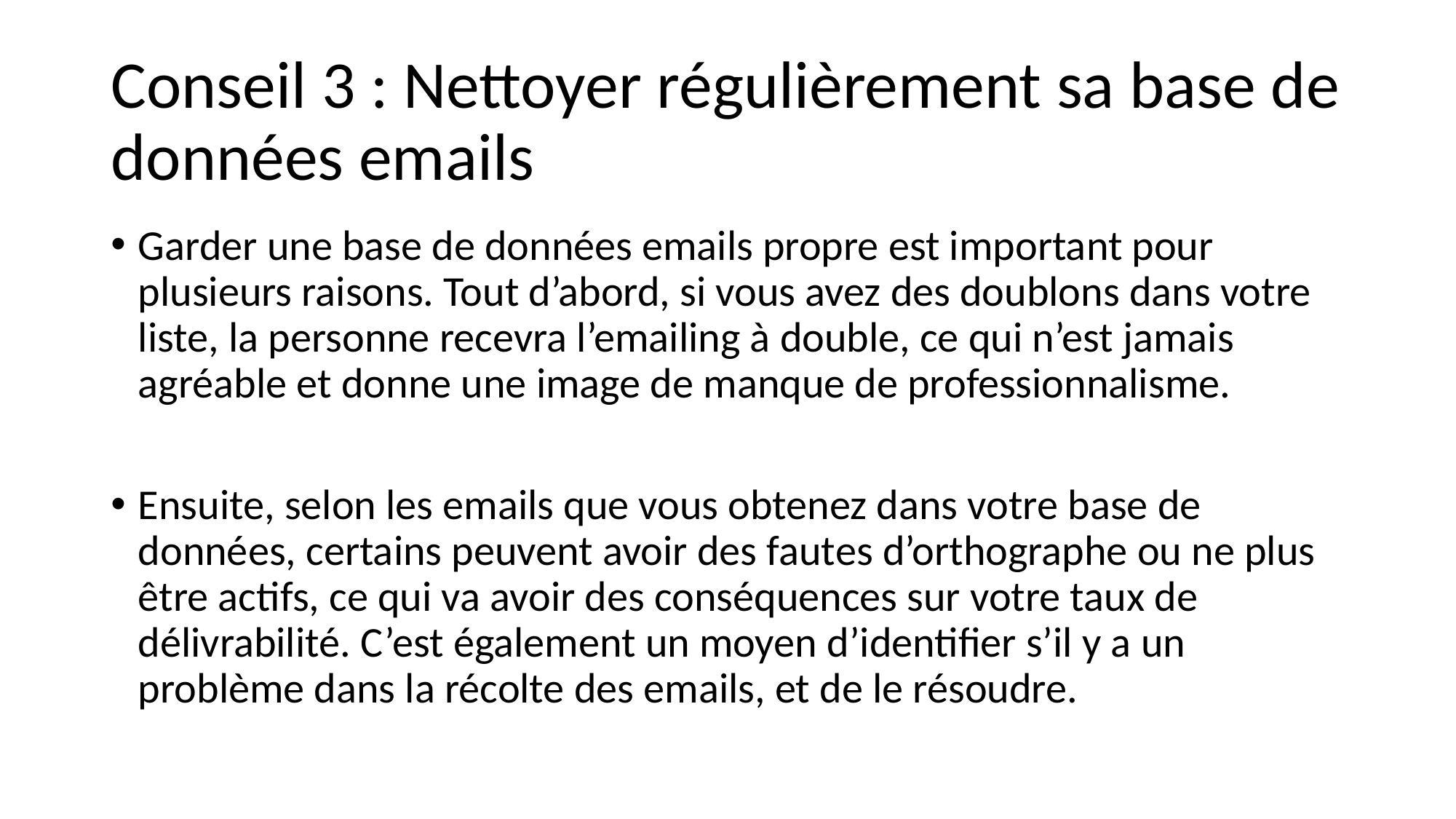

# Conseil 3 : Nettoyer régulièrement sa base de données emails
Garder une base de données emails propre est important pour plusieurs raisons. Tout d’abord, si vous avez des doublons dans votre liste, la personne recevra l’emailing à double, ce qui n’est jamais agréable et donne une image de manque de professionnalisme.

Ensuite, selon les emails que vous obtenez dans votre base de données, certains peuvent avoir des fautes d’orthographe ou ne plus être actifs, ce qui va avoir des conséquences sur votre taux de délivrabilité. C’est également un moyen d’identifier s’il y a un problème dans la récolte des emails, et de le résoudre.